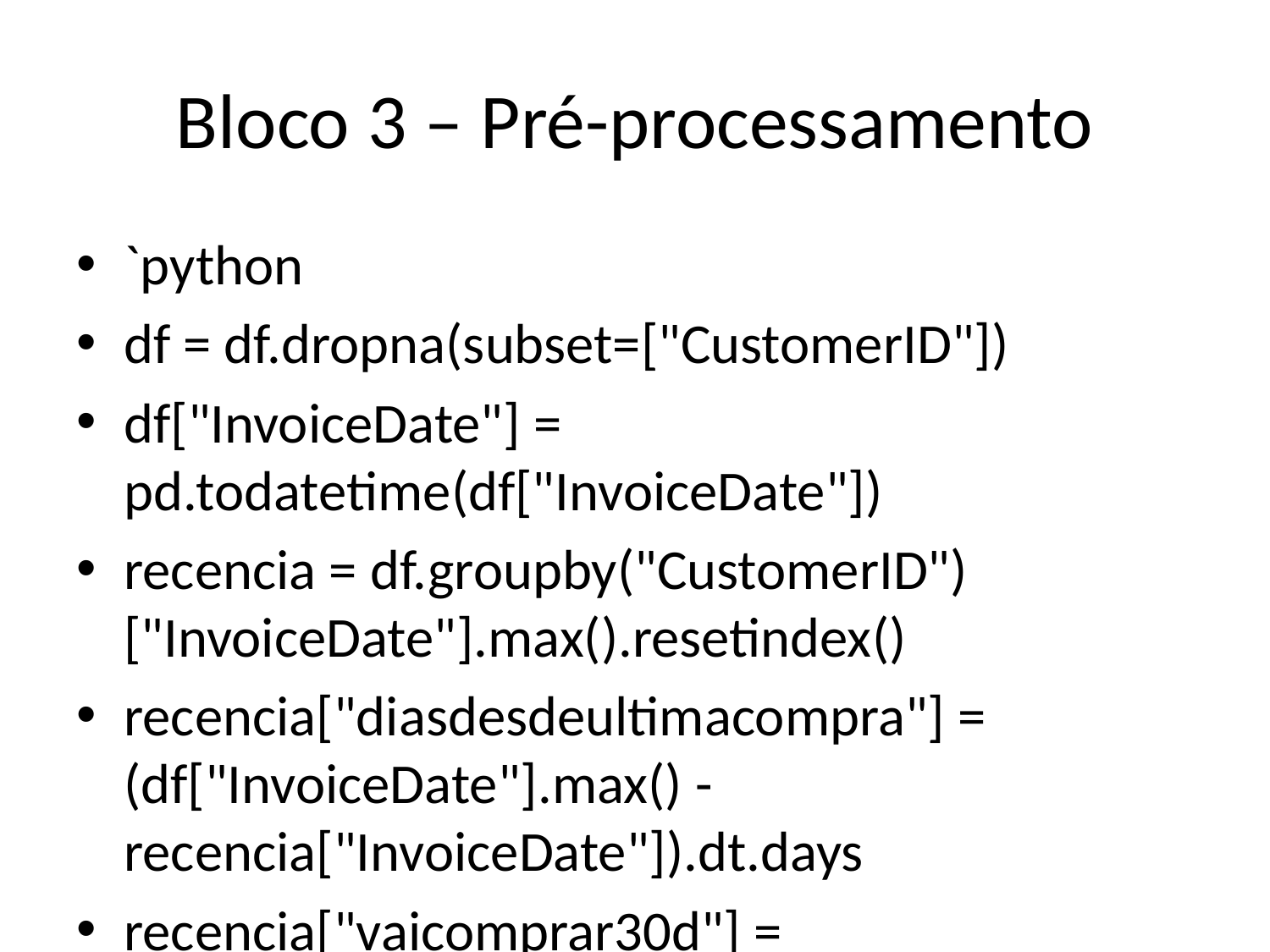

# Bloco 3 – Pré-processamento
`python
df = df.dropna(subset=["CustomerID"])
df["InvoiceDate"] = pd.todatetime(df["InvoiceDate"])
recencia = df.groupby("CustomerID")["InvoiceDate"].max().resetindex()
recencia["diasdesdeultimacompra"] = (df["InvoiceDate"].max() - recencia["InvoiceDate"]).dt.days
recencia["vaicomprar30d"] = recencia["diasdesdeultimacompra"].apply(lambda x: 1 if x <= 30 else 0)
`

O que faz:

1. Remove registros sem CustomerID.
2. Converte a coluna de datas para o formato datetime.
3. Calcula a recência: número de dias desde a última compra de cada cliente.
4. Cria a variável alvo (vaicomprar30d):

1 → cliente comprou nos últimos 30 dias
0 → cliente não comprou